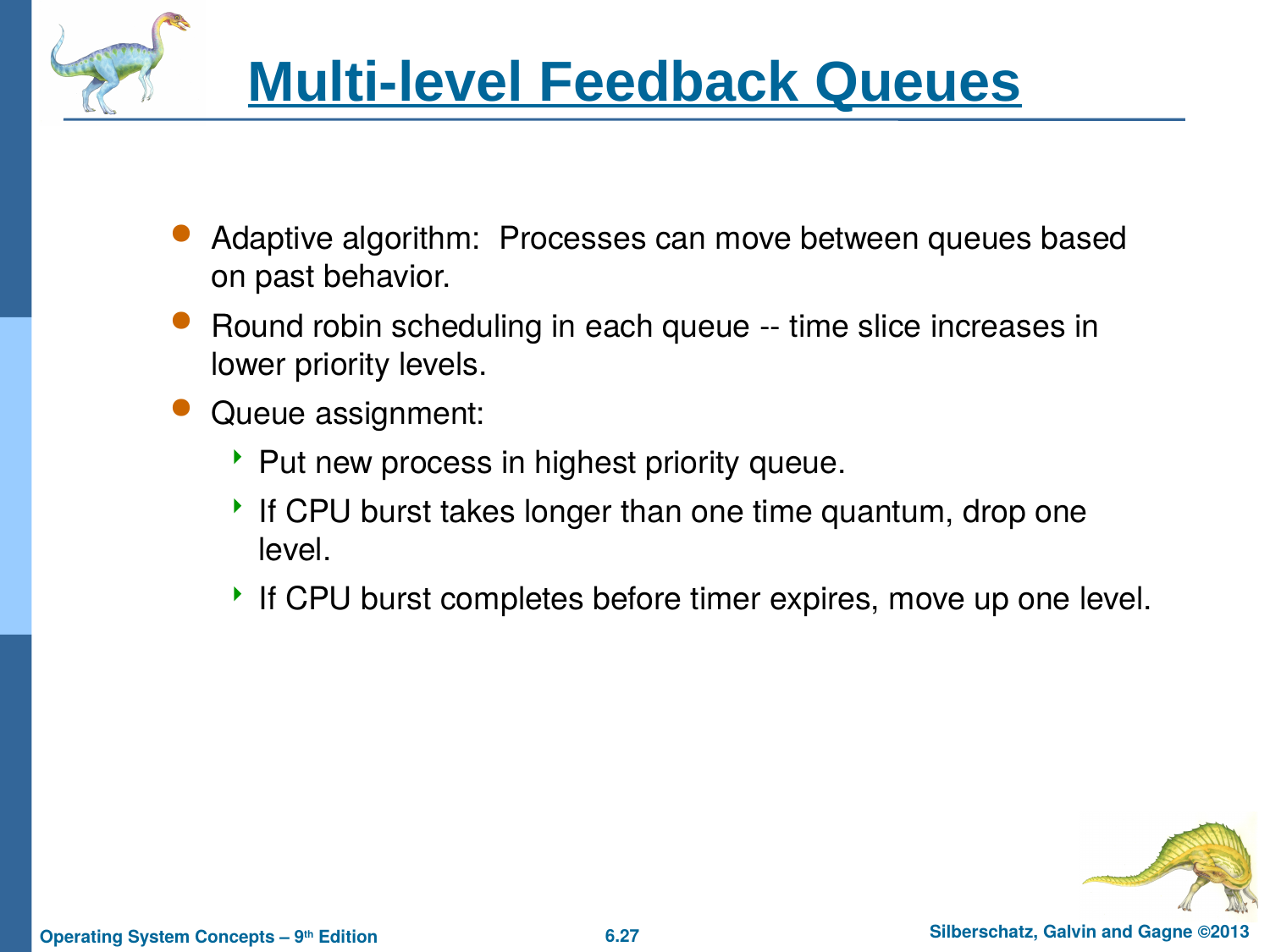

# Multi-level Feedback Queues
Adaptive algorithm:  Processes can move between queues based on past behavior.
Round robin scheduling in each queue -- time slice increases in lower priority levels.
Queue assignment:
Put new process in highest priority queue.
If CPU burst takes longer than one time quantum, drop one level.
If CPU burst completes before timer expires, move up one level.